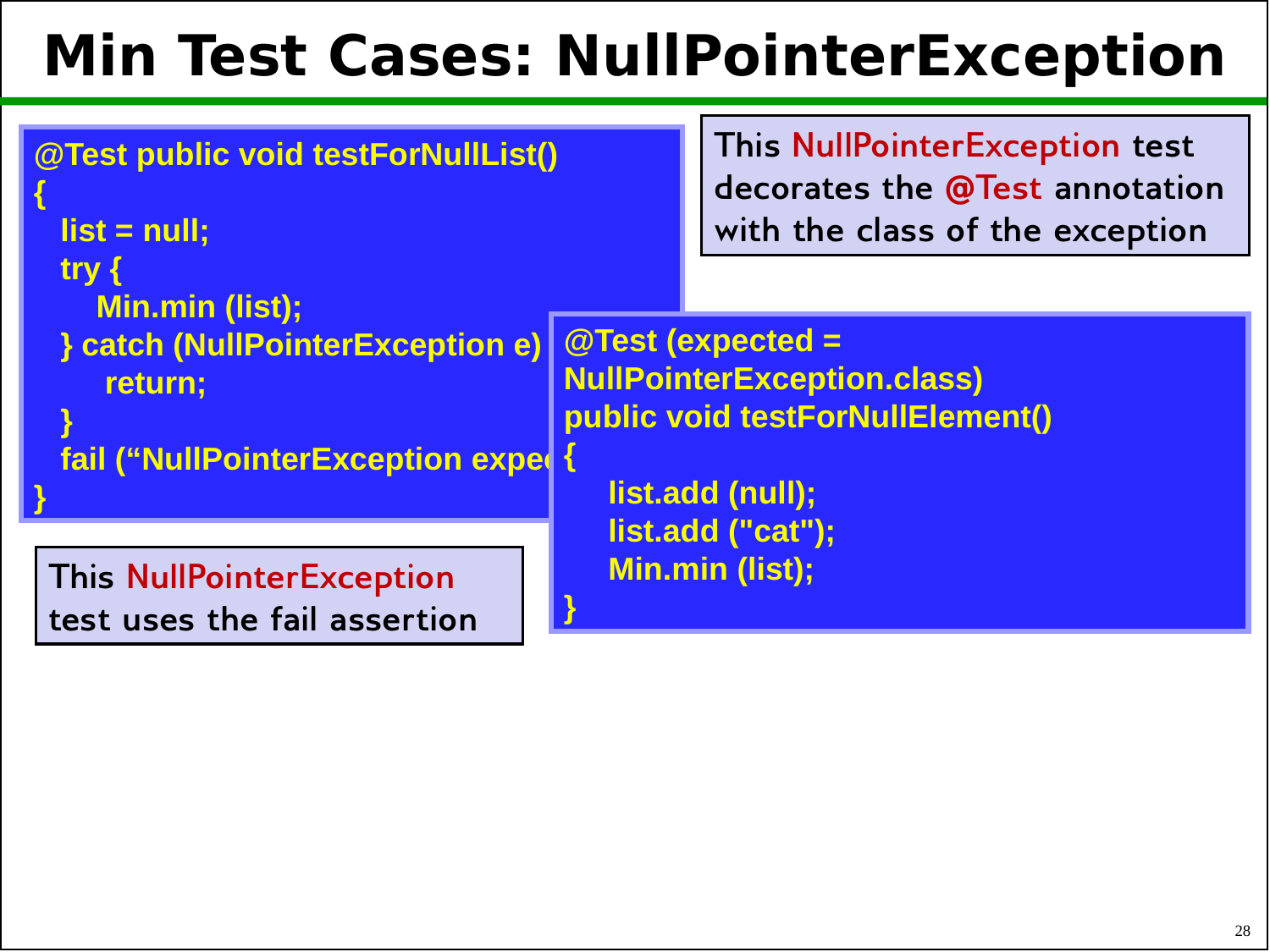

# Min Test Cases: NullPointerException
This NullPointerException test decorates the @Test annotation with the class of the exception
@Test public void testForNullList()
{
   list = null;
   try {
       Min.min (list);
   } catch (NullPointerException e) {
        return;
   }
   fail (“NullPointerException expected”);
}
@Test (expected = NullPointerException.class)
public void testForNullElement()
{
     list.add (null);
     list.add ("cat");
     Min.min (list);
}
This NullPointerException test uses the fail assertion
28